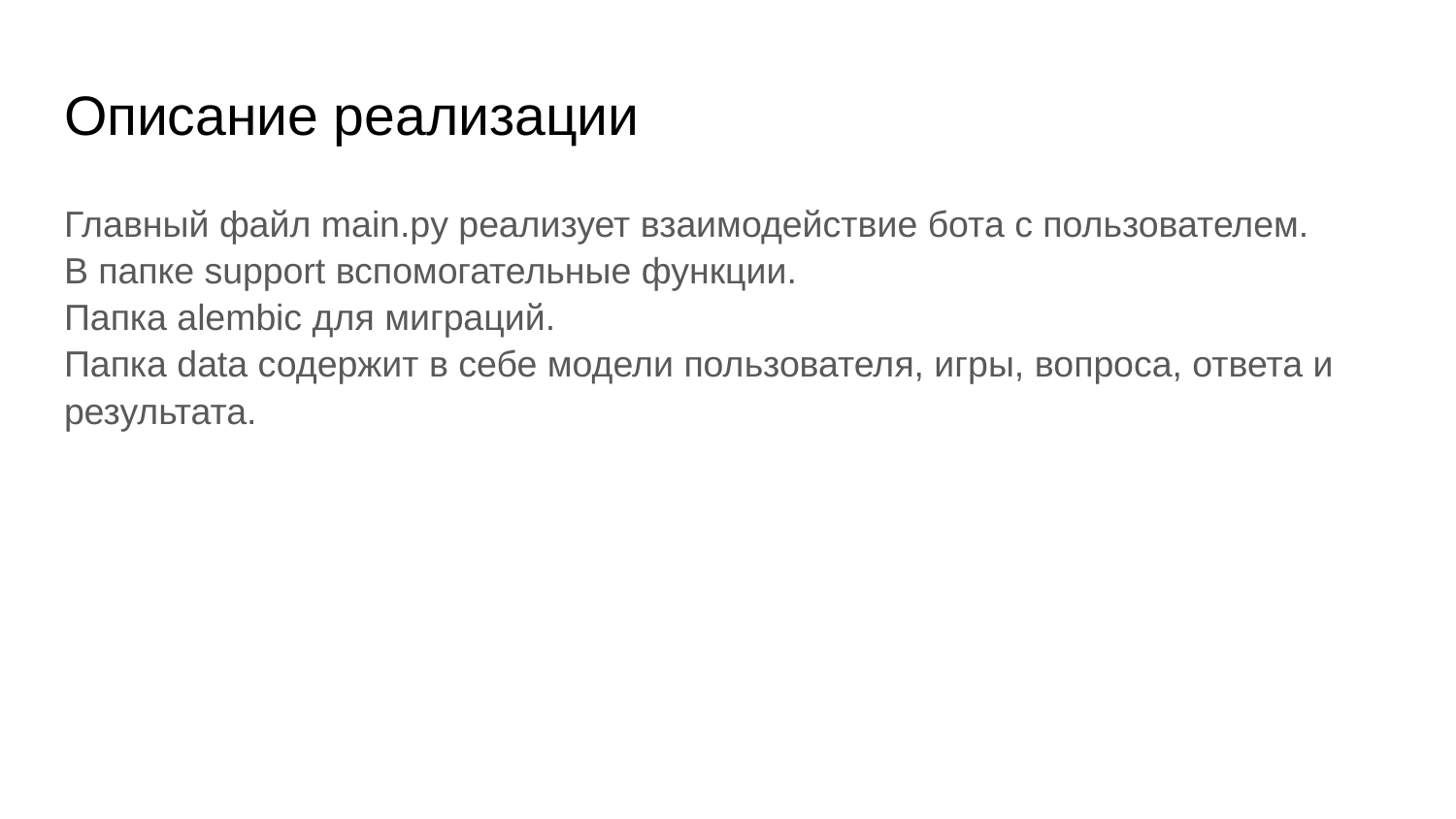

# Описание реализации
Главный файл main.py реализует взаимодействие бота с пользователем.
В папке support вспомогательные функции.
Папка alembic для миграций.
Папка data содержит в себе модели пользователя, игры, вопроса, ответа и результата.